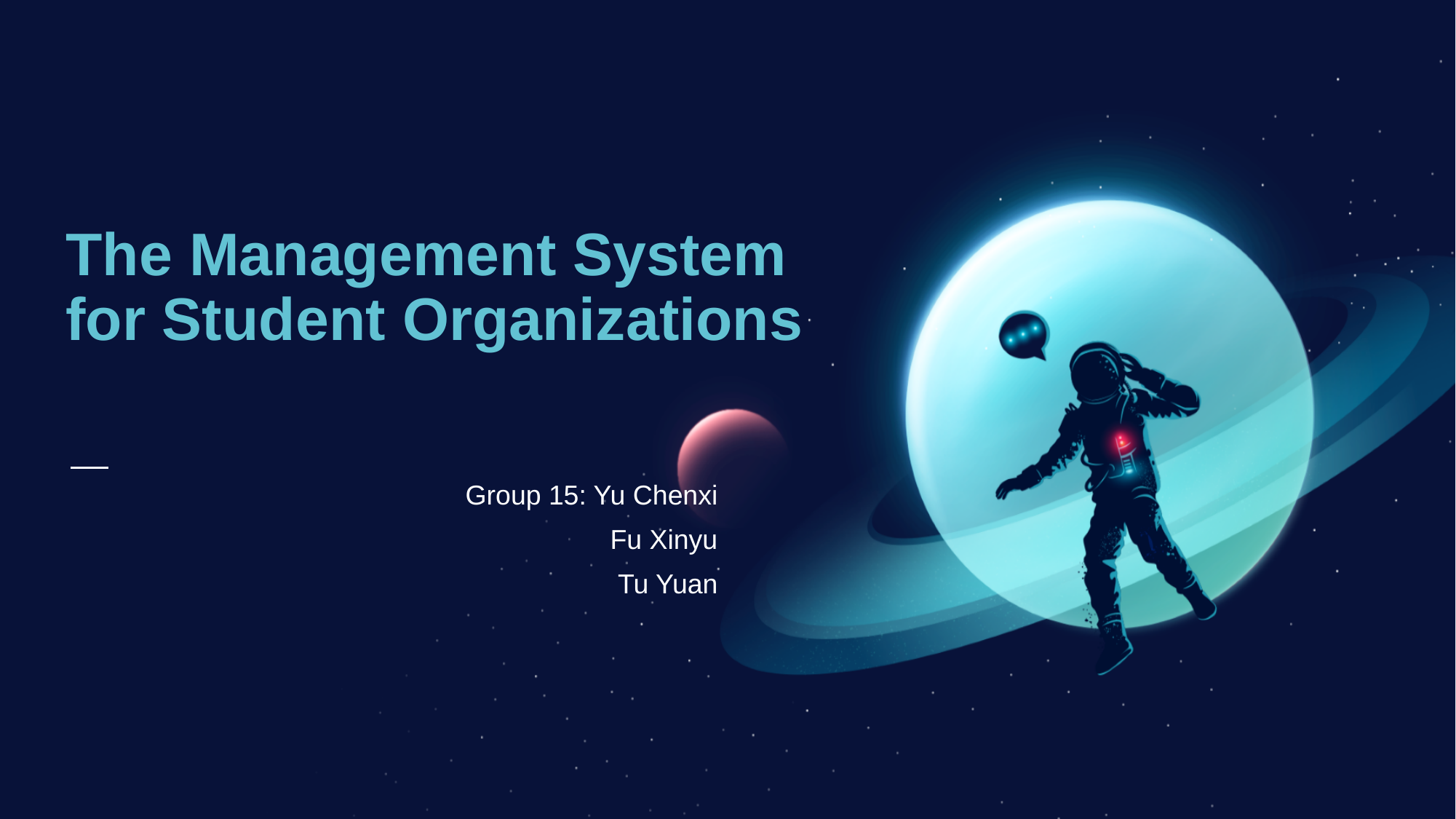

# The Management System for Student Organizations
 Group 15: Yu Chenxi
                                               Fu Xinyu
                                              Tu Yuan